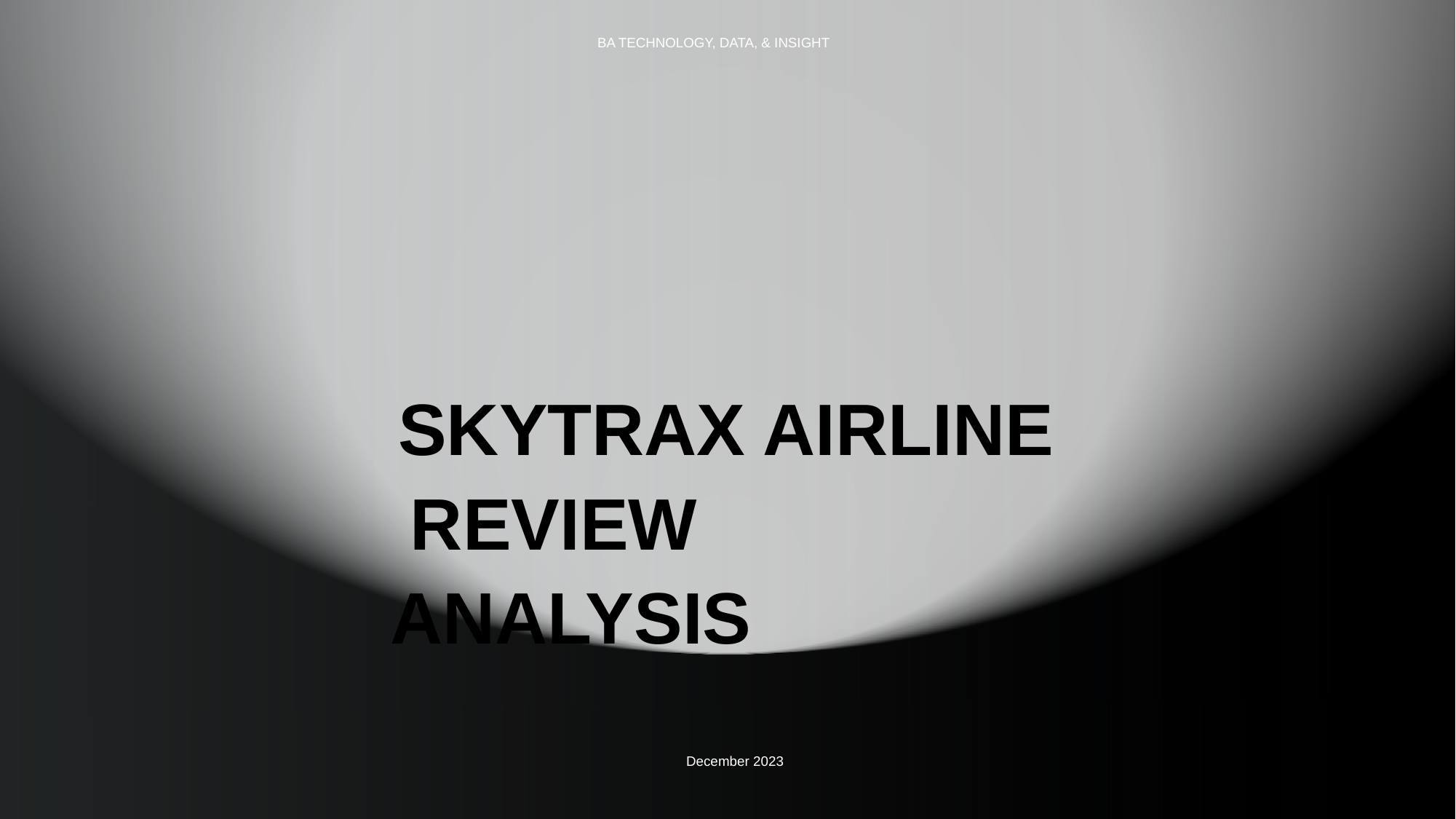

BA TECHNOLOGY, DATA, & INSIGHT
# SKYTRAX AIRLINE  REVIEW ANALYSIS
December 2023